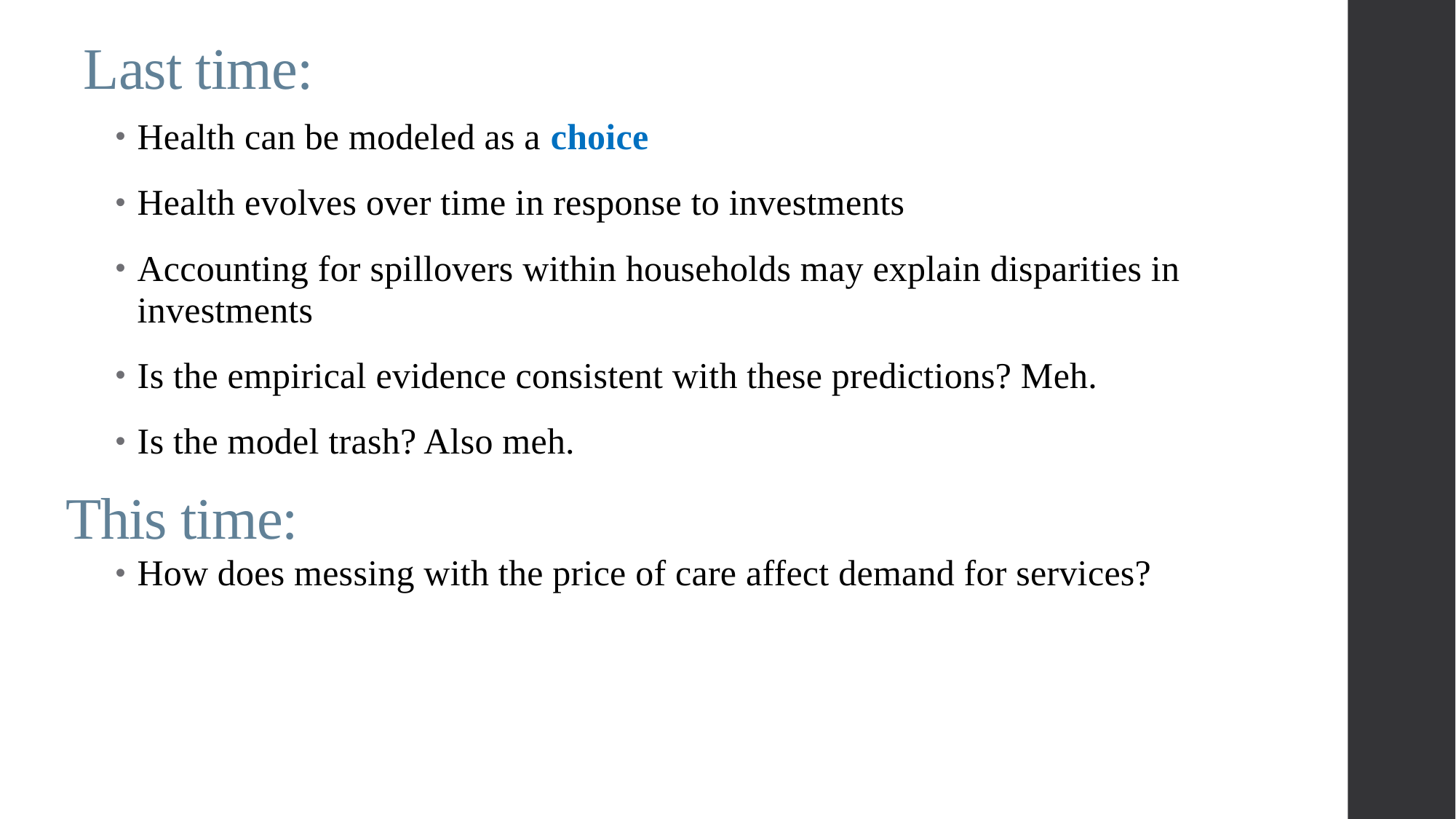

# Last time:
Health can be modeled as a choice
Health evolves over time in response to investments
Accounting for spillovers within households may explain disparities in investments
Is the empirical evidence consistent with these predictions? Meh.
Is the model trash? Also meh.

How does messing with the price of care affect demand for services?
This time: